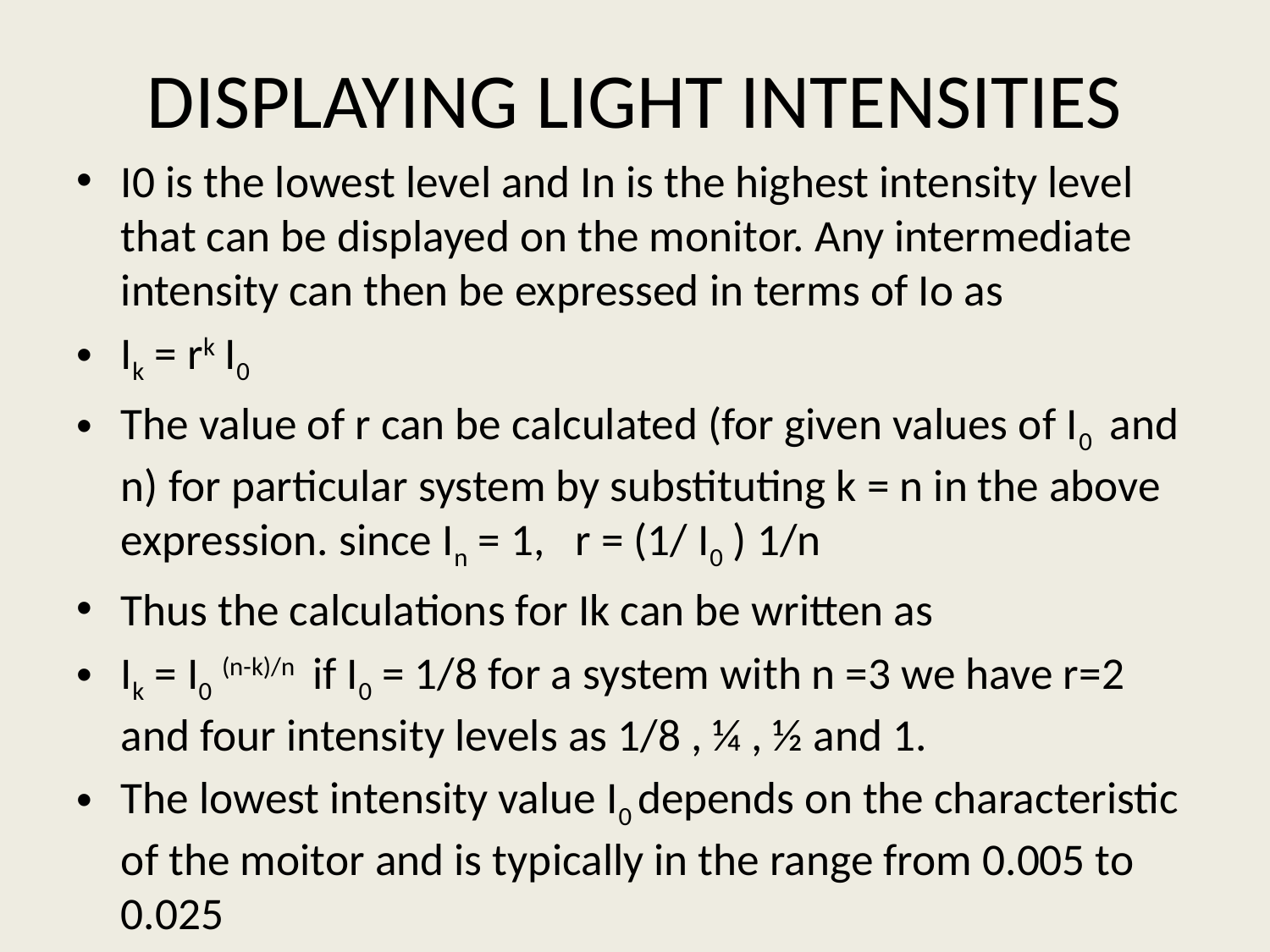

# DISPLAYING LIGHT INTENSITIES
I0 is the lowest level and In is the highest intensity level that can be displayed on the monitor. Any intermediate intensity can then be expressed in terms of Io as
Ik = rk I0
The value of r can be calculated (for given values of I0   and n) for particular system by substituting k = n in the above expression. since In = 1,   r = (1/ I0 ) 1/n
Thus the calculations for Ik can be written as
Ik = I0 (n-k)/n   if I0 = 1/8 for a system with n =3 we have r=2 and four intensity levels as 1/8 , ¼ , ½ and 1.
The lowest intensity value I0 depends on the characteristic of the moitor and is typically in the range from 0.005 to 0.025